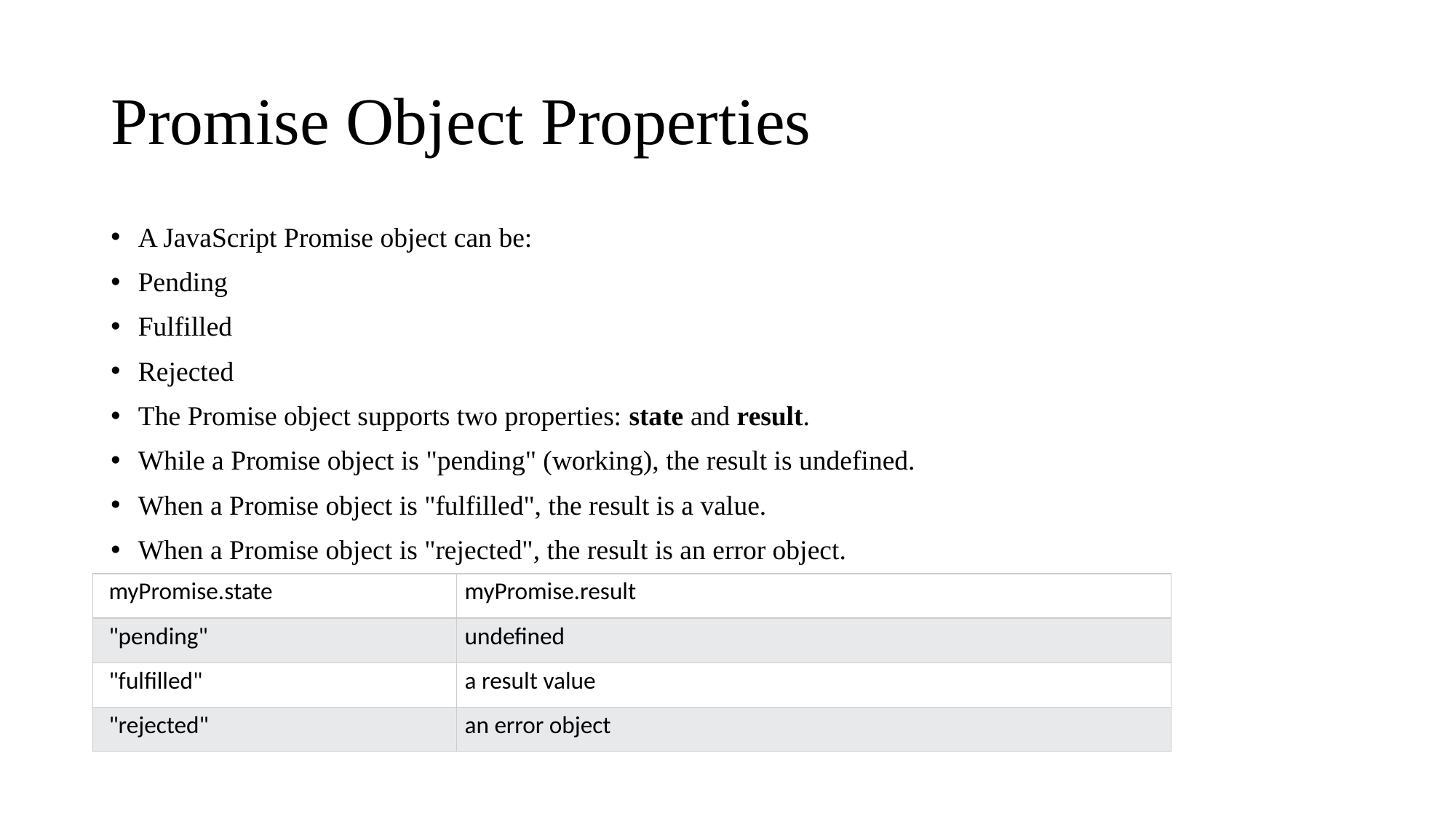

# Promise Object Properties
A JavaScript Promise object can be:
Pending
Fulfilled
Rejected
The Promise object supports two properties: state and result.
While a Promise object is "pending" (working), the result is undefined.
When a Promise object is "fulfilled", the result is a value.
When a Promise object is "rejected", the result is an error object.

| myPromise.state | myPromise.result |
| --- | --- |
| "pending" | undefined |
| "fulfilled" | a result value |
| "rejected" | an error object |